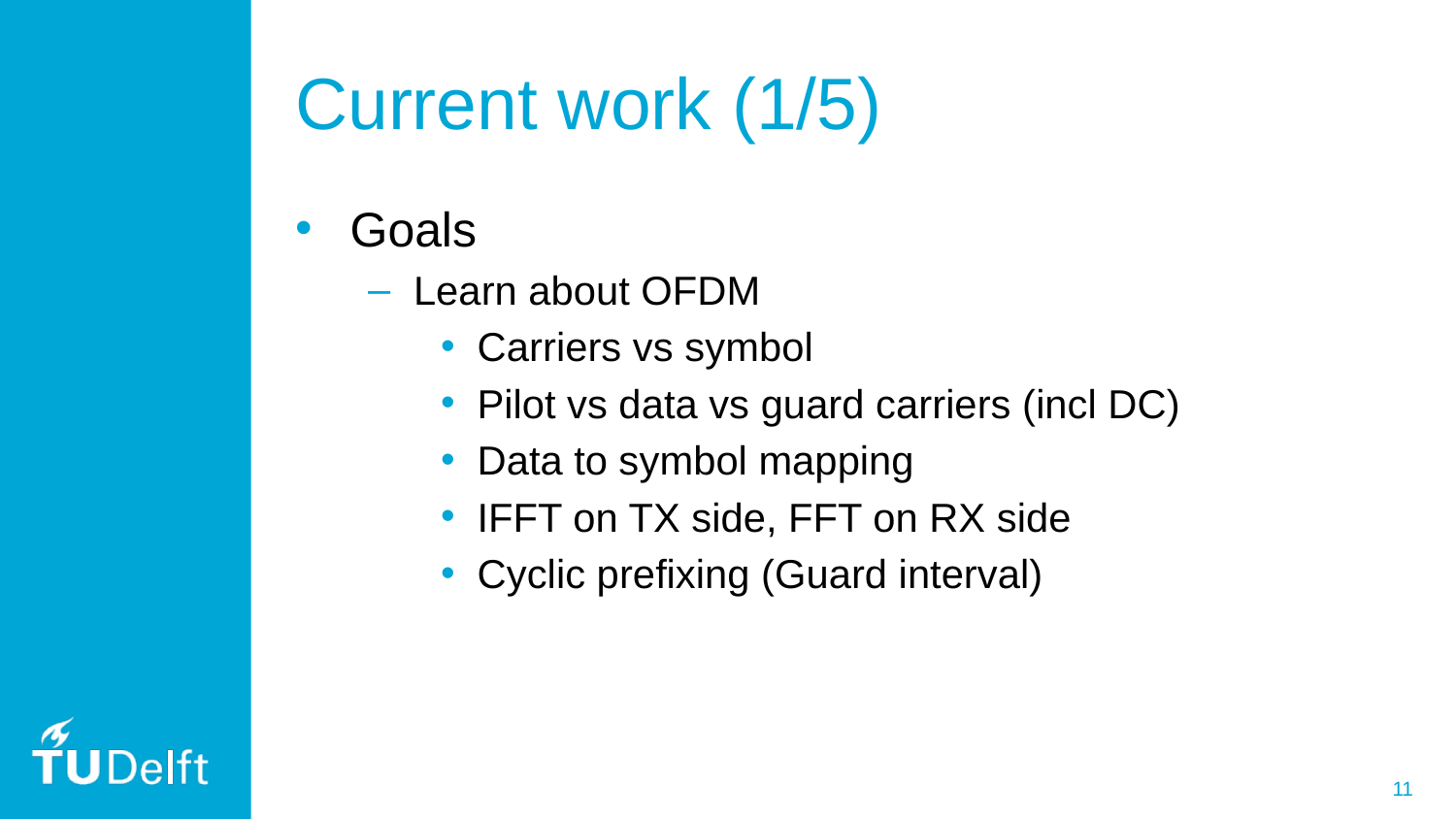

# Current work (1/5)
Goals
Learn about OFDM
Carriers vs symbol
Pilot vs data vs guard carriers (incl DC)
Data to symbol mapping
IFFT on TX side, FFT on RX side
Cyclic prefixing (Guard interval)